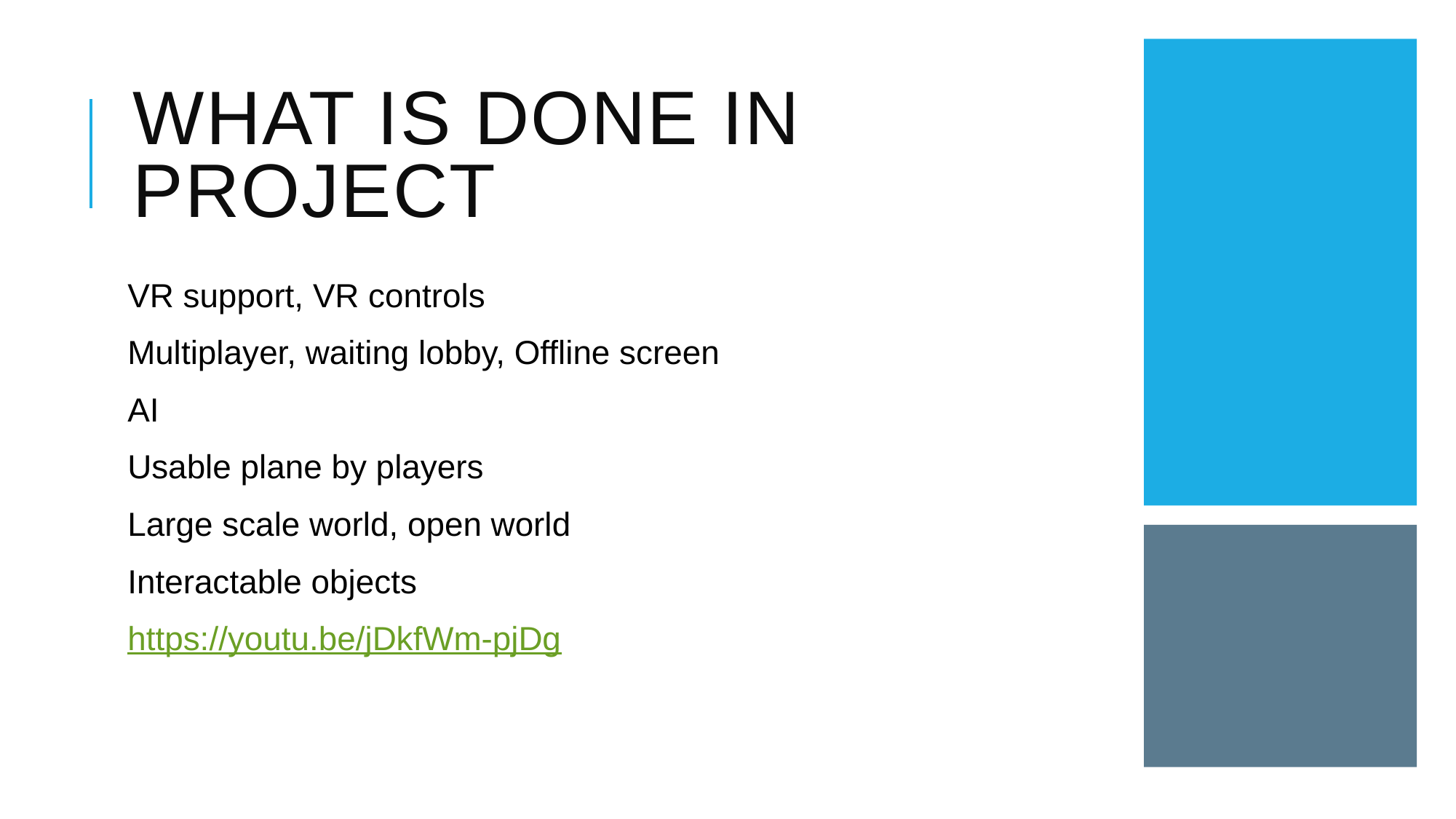

# What IS DONE IN PROJECT
VR support, VR controls
Multiplayer, waiting lobby, Offline screen
AI
Usable plane by players
Large scale world, open world
Interactable objects
https://youtu.be/jDkfWm-pjDg